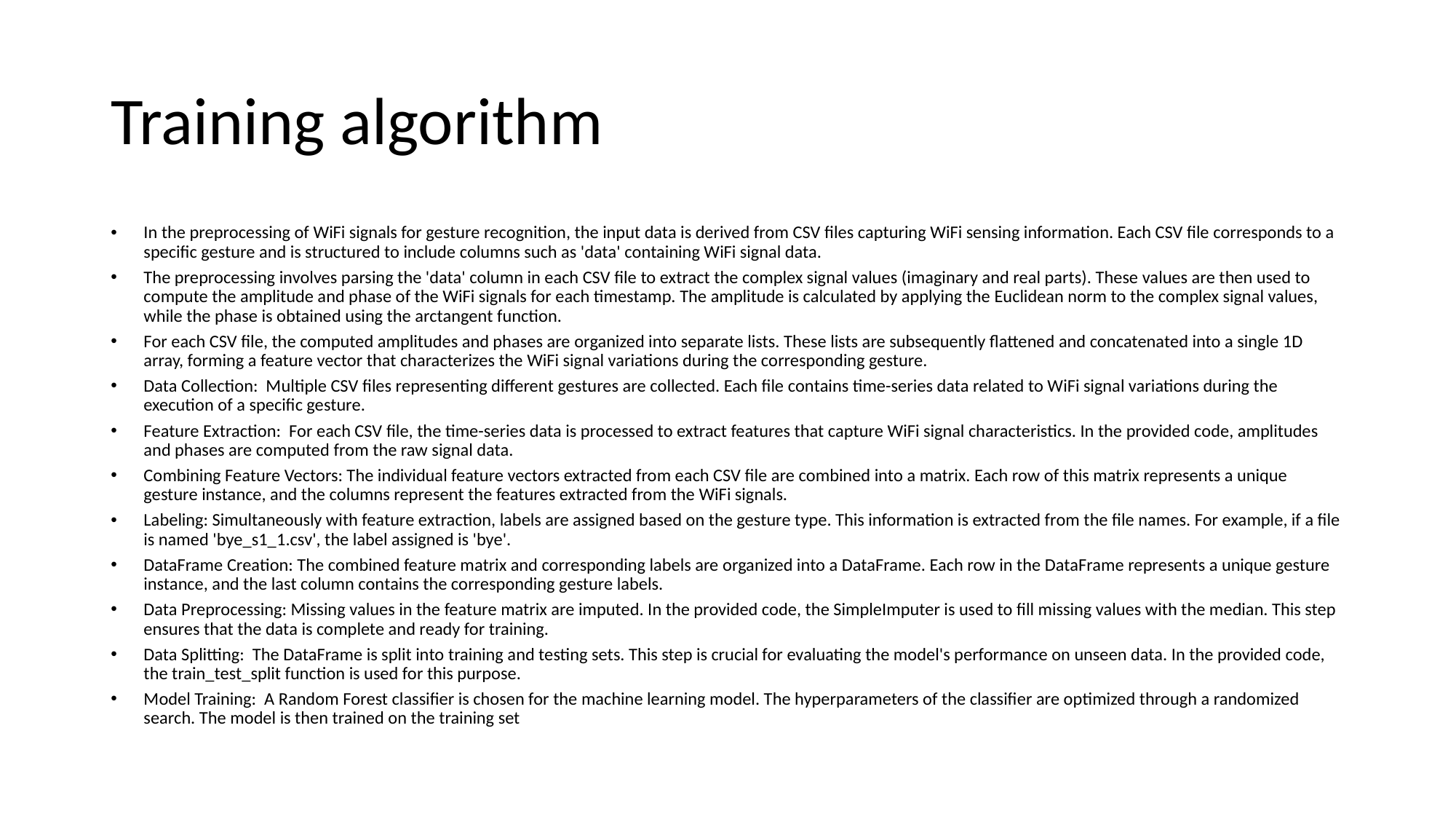

# Training algorithm
In the preprocessing of WiFi signals for gesture recognition, the input data is derived from CSV files capturing WiFi sensing information. Each CSV file corresponds to a specific gesture and is structured to include columns such as 'data' containing WiFi signal data.
The preprocessing involves parsing the 'data' column in each CSV file to extract the complex signal values (imaginary and real parts). These values are then used to compute the amplitude and phase of the WiFi signals for each timestamp. The amplitude is calculated by applying the Euclidean norm to the complex signal values, while the phase is obtained using the arctangent function.
For each CSV file, the computed amplitudes and phases are organized into separate lists. These lists are subsequently flattened and concatenated into a single 1D array, forming a feature vector that characterizes the WiFi signal variations during the corresponding gesture.
Data Collection:  Multiple CSV files representing different gestures are collected. Each file contains time-series data related to WiFi signal variations during the execution of a specific gesture.
Feature Extraction:  For each CSV file, the time-series data is processed to extract features that capture WiFi signal characteristics. In the provided code, amplitudes and phases are computed from the raw signal data.
Combining Feature Vectors: The individual feature vectors extracted from each CSV file are combined into a matrix. Each row of this matrix represents a unique gesture instance, and the columns represent the features extracted from the WiFi signals.
Labeling: Simultaneously with feature extraction, labels are assigned based on the gesture type. This information is extracted from the file names. For example, if a file is named 'bye_s1_1.csv', the label assigned is 'bye'.
DataFrame Creation: The combined feature matrix and corresponding labels are organized into a DataFrame. Each row in the DataFrame represents a unique gesture instance, and the last column contains the corresponding gesture labels.
Data Preprocessing: Missing values in the feature matrix are imputed. In the provided code, the SimpleImputer is used to fill missing values with the median. This step ensures that the data is complete and ready for training.
Data Splitting:  The DataFrame is split into training and testing sets. This step is crucial for evaluating the model's performance on unseen data. In the provided code, the train_test_split function is used for this purpose.
Model Training:  A Random Forest classifier is chosen for the machine learning model. The hyperparameters of the classifier are optimized through a randomized search. The model is then trained on the training set